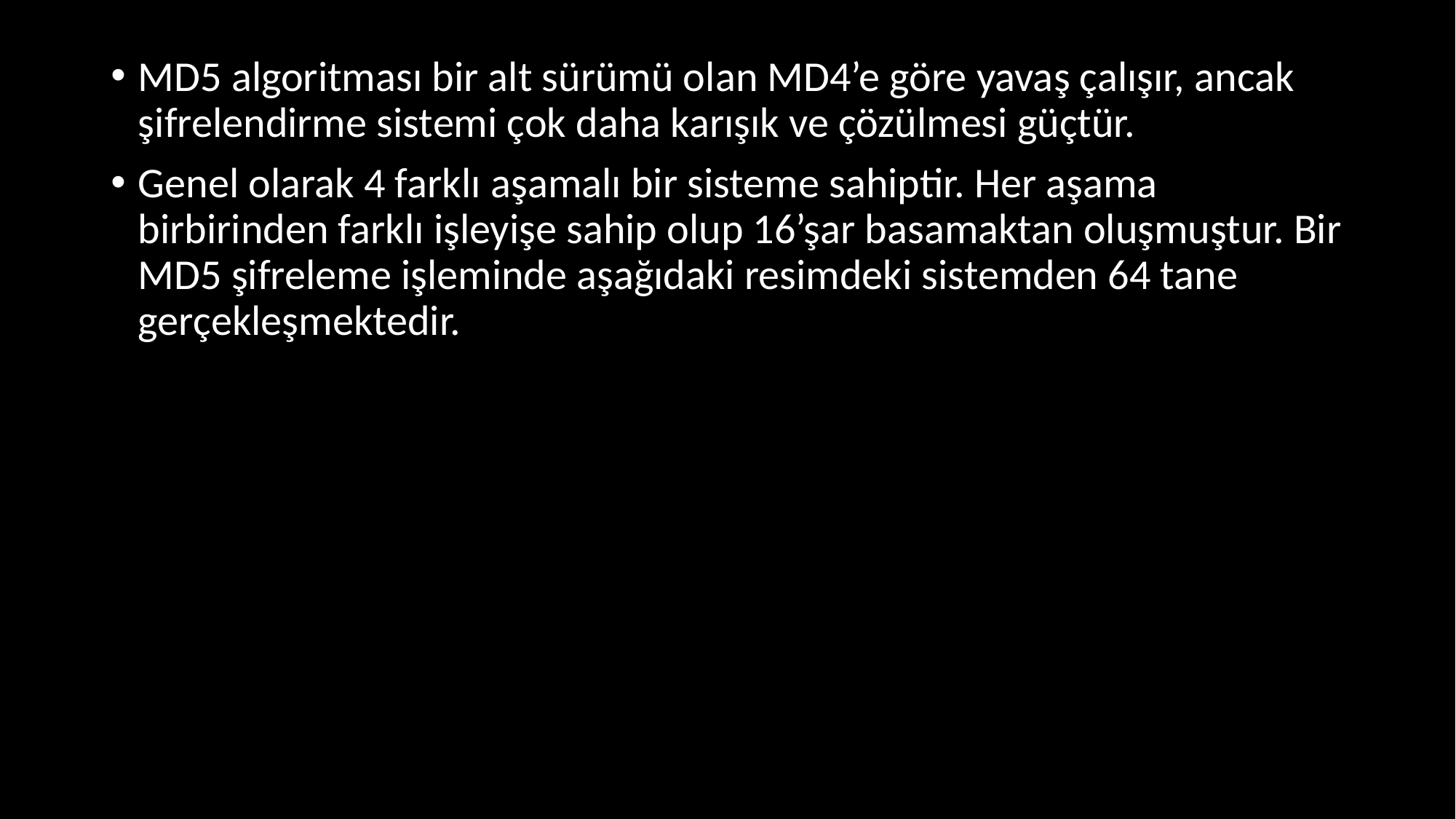

MD5 algoritması bir alt sürümü olan MD4’e göre yavaş çalışır, ancak şifrelendirme sistemi çok daha karışık ve çözülmesi güçtür.
Genel olarak 4 farklı aşamalı bir sisteme sahiptir. Her aşama birbirinden farklı işleyişe sahip olup 16’şar basamaktan oluşmuştur. Bir MD5 şifreleme işleminde aşağıdaki resimdeki sistemden 64 tane gerçekleşmektedir.